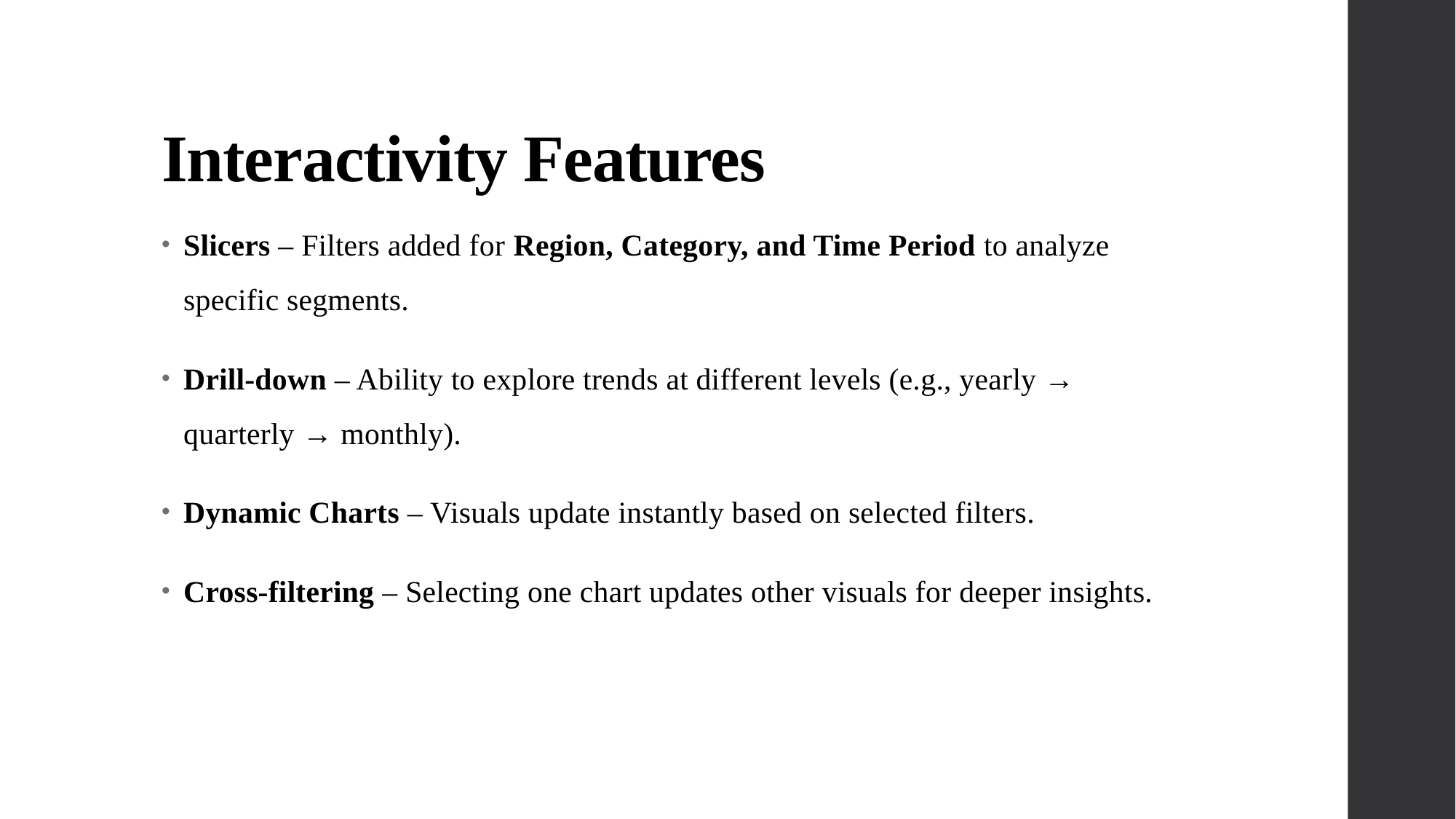

# Interactivity Features
Slicers – Filters added for Region, Category, and Time Period to analyze specific segments.
Drill-down – Ability to explore trends at different levels (e.g., yearly → quarterly → monthly).
Dynamic Charts – Visuals update instantly based on selected filters.
Cross-filtering – Selecting one chart updates other visuals for deeper insights.